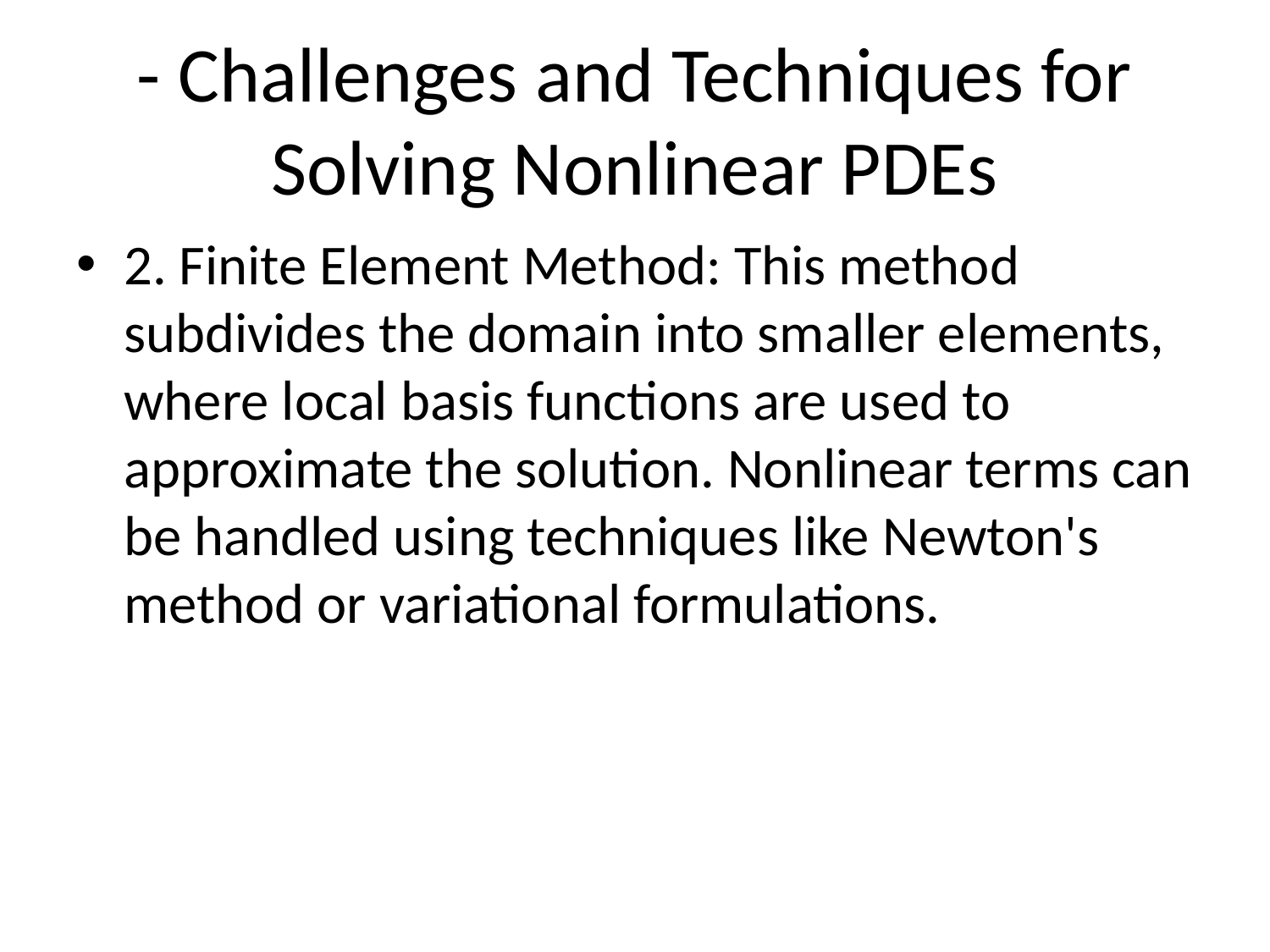

# - Challenges and Techniques for Solving Nonlinear PDEs
2. Finite Element Method: This method subdivides the domain into smaller elements, where local basis functions are used to approximate the solution. Nonlinear terms can be handled using techniques like Newton's method or variational formulations.